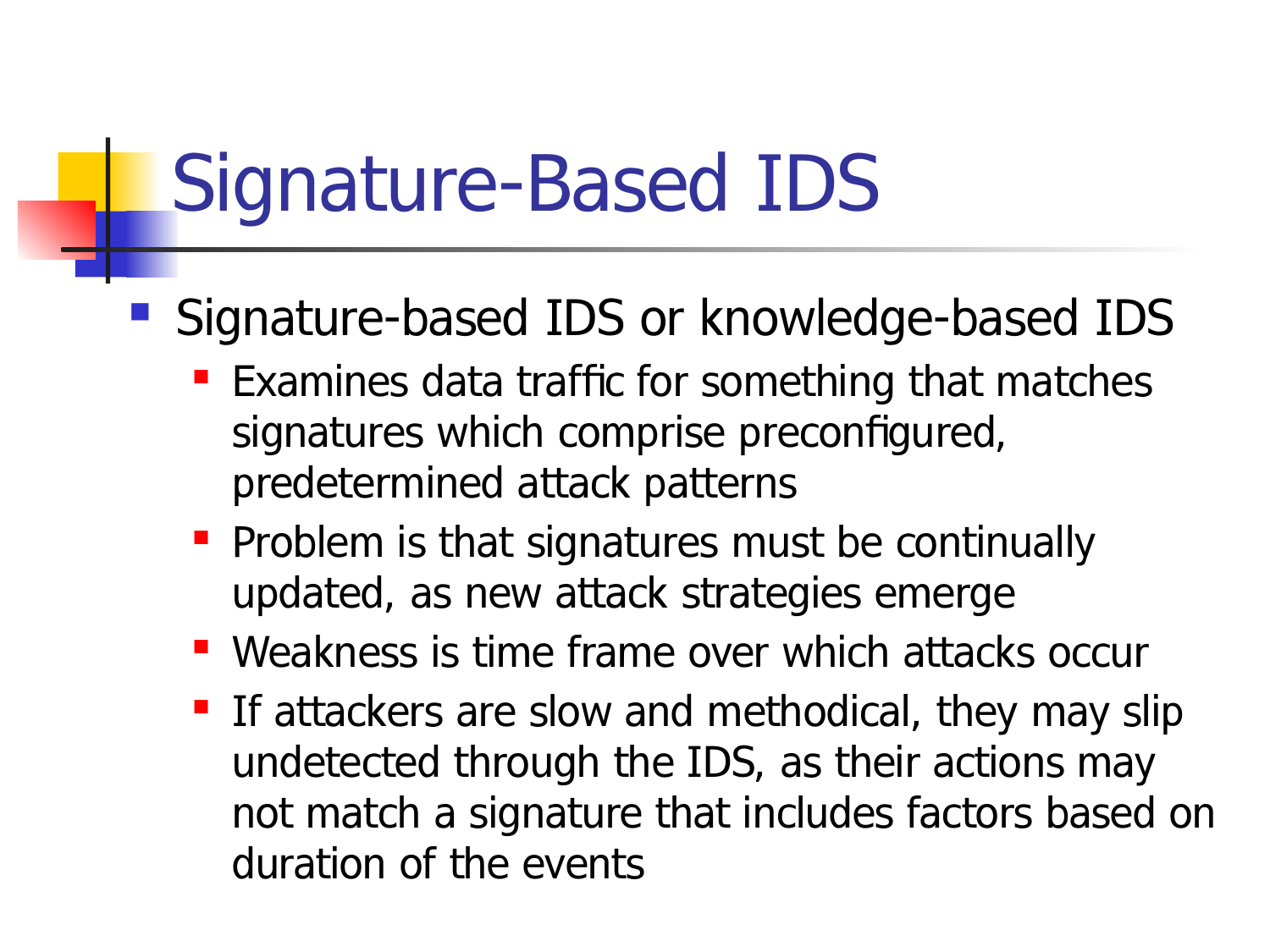

# Signature-Based IDS
Signature-based IDS or knowledge-based IDS
Examines data traffic for something that matches signatures which comprise preconfigured, predetermined attack patterns
Problem is that signatures must be continually updated, as new attack strategies emerge
Weakness is time frame over which attacks occur
If attackers are slow and methodical, they may slip undetected through the IDS, as their actions may not match a signature that includes factors based on duration of the events